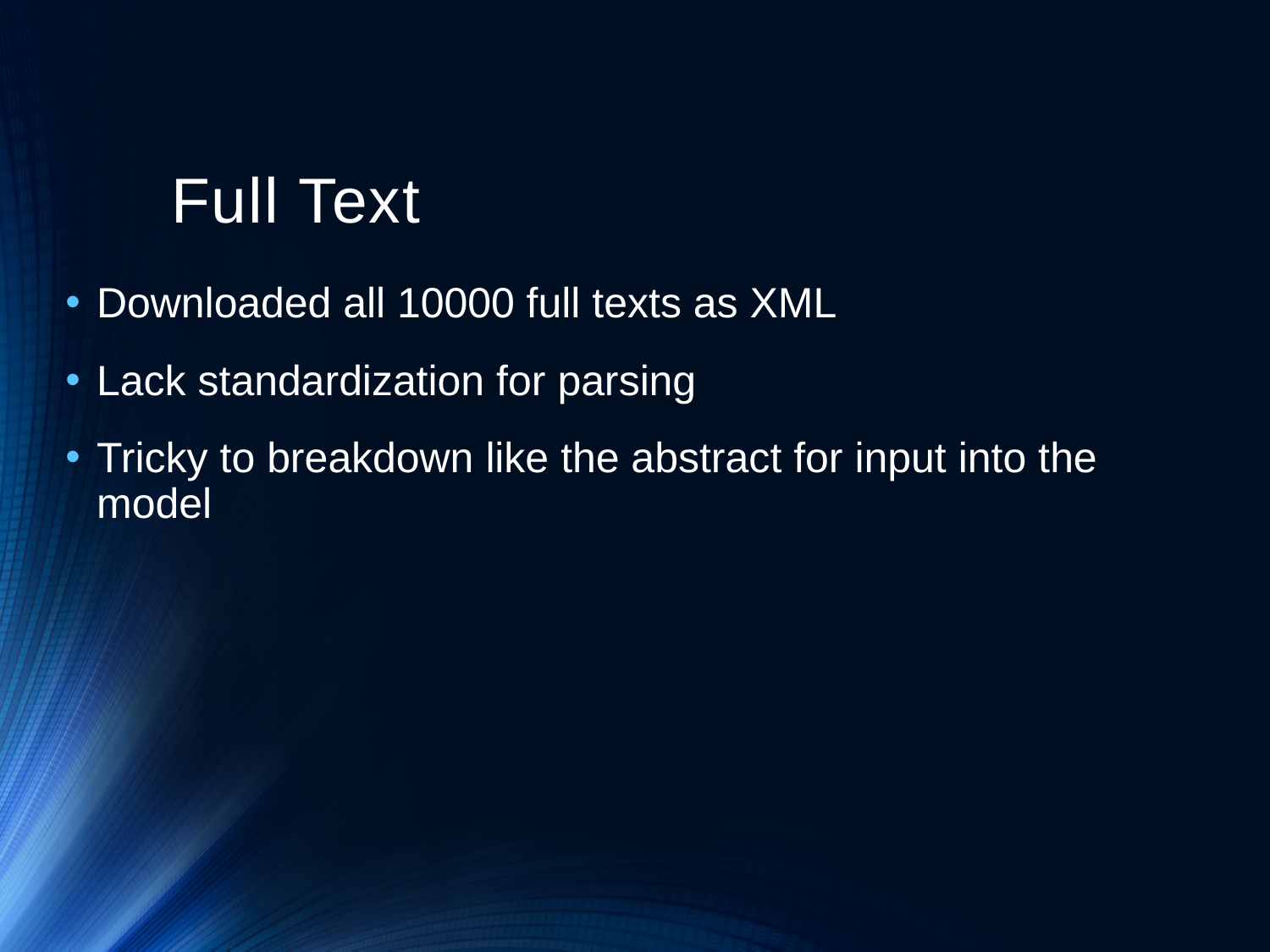

# Full Text
Downloaded all 10000 full texts as XML
Lack standardization for parsing
Tricky to breakdown like the abstract for input into the model